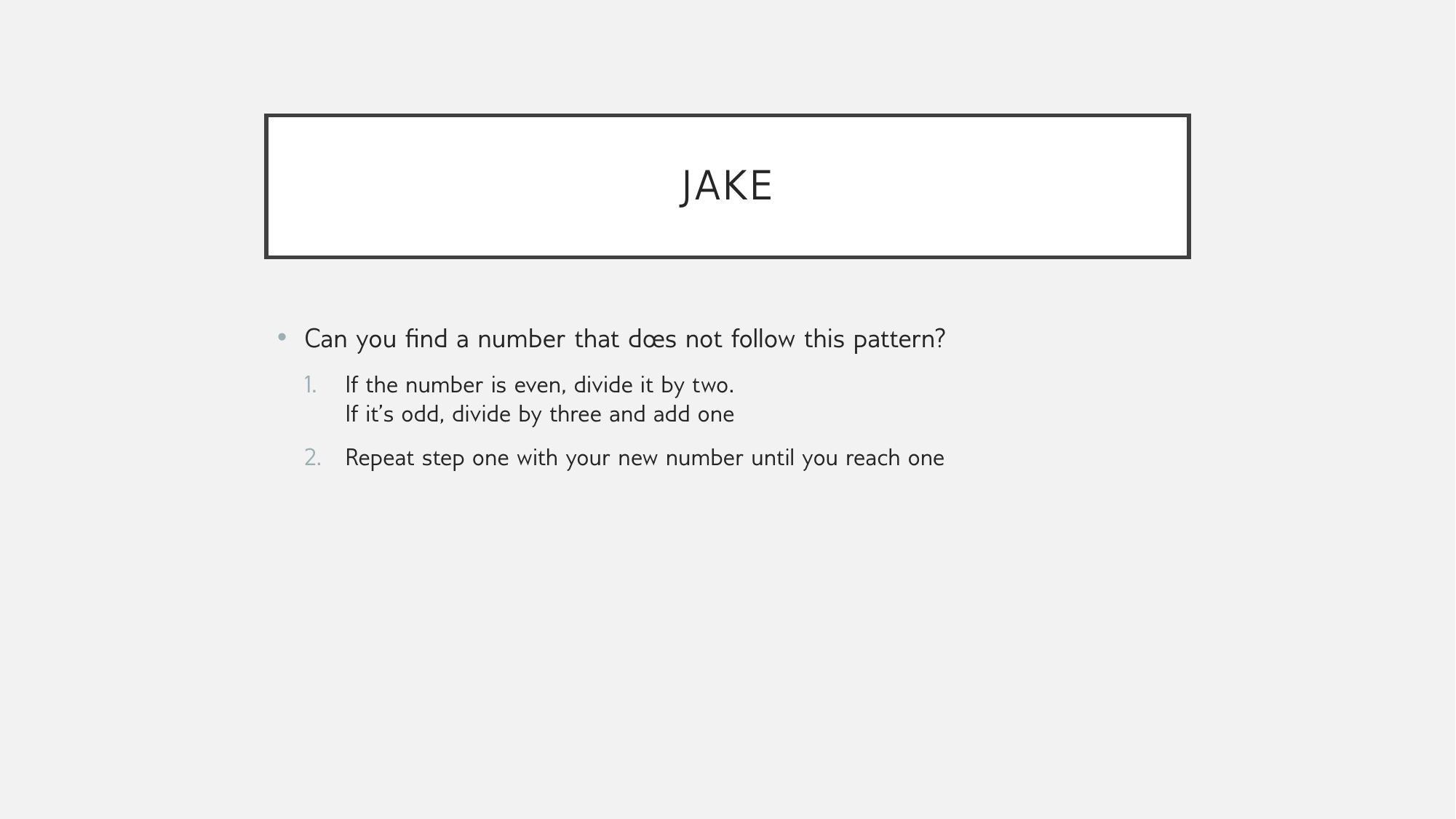

# Jake
Can you find a number that does not follow this pattern?
If the number is even, divide it by two.
If it’s odd, divide by three and add one
Repeat step one with your new number until you reach one